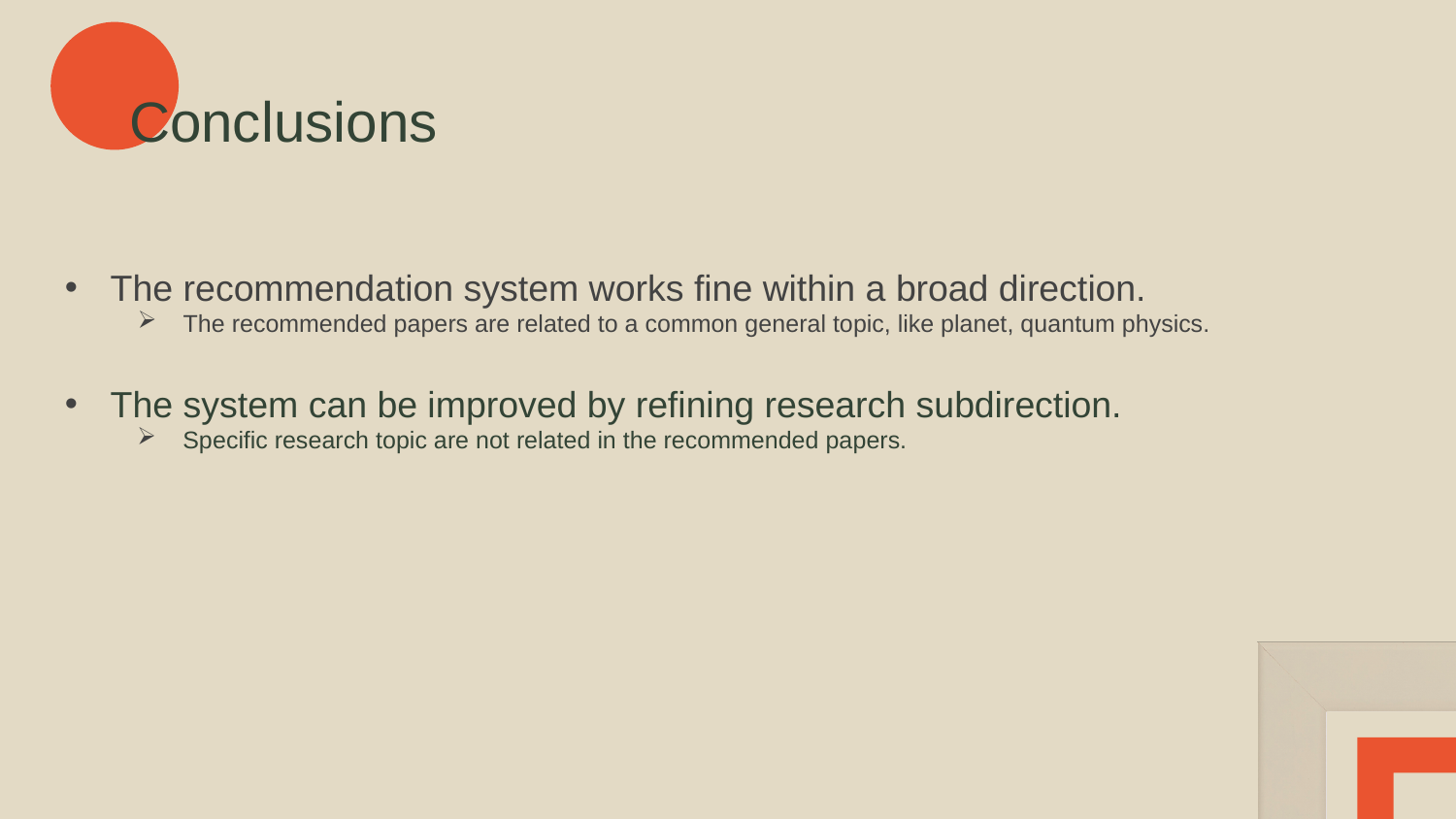

# Conclusions
The recommendation system works fine within a broad direction.
The recommended papers are related to a common general topic, like planet, quantum physics.

The system can be improved by refining research subdirection.
Specific research topic are not related in the recommended papers.